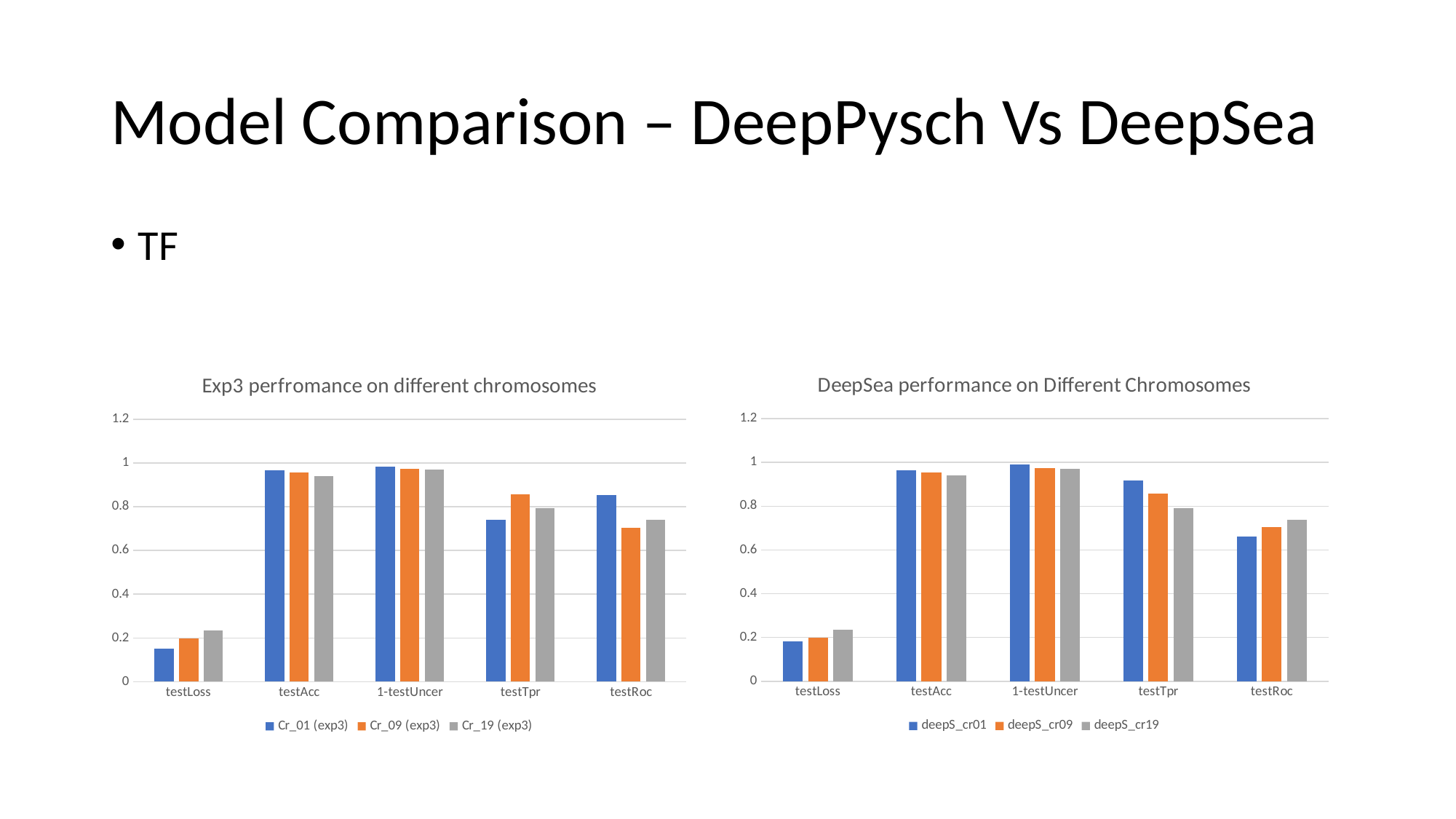

# Model Comparison – DeepPysch Vs DeepSea
TF

### Chart: DeepSea performance on Different Chromosomes

| Category | deepS_cr01 | deepS_cr09 | deepS_cr19 |
|---|---|---|---|
| testLoss | 0.181 | 0.198 | 0.235 |
| testAcc | 0.963 | 0.955 | 0.941 |
| 1-testUncer | 0.991 | 0.974 | 0.971 |
| testTpr | 0.919 | 0.858 | 0.793 |
| testRoc | 0.661 | 0.704 | 0.739 |

### Chart: Exp3 perfromance on different chromosomes

| Category | Cr_01 (exp3) | Cr_09 (exp3) | Cr_19 (exp3) |
|---|---|---|---|
| testLoss | 0.151 | 0.198 | 0.235 |
| testAcc | 0.965 | 0.955 | 0.941 |
| 1-testUncer | 0.985 | 0.974 | 0.971 |
| testTpr | 0.739 | 0.858 | 0.793 |
| testRoc | 0.855 | 0.704 | 0.739 |